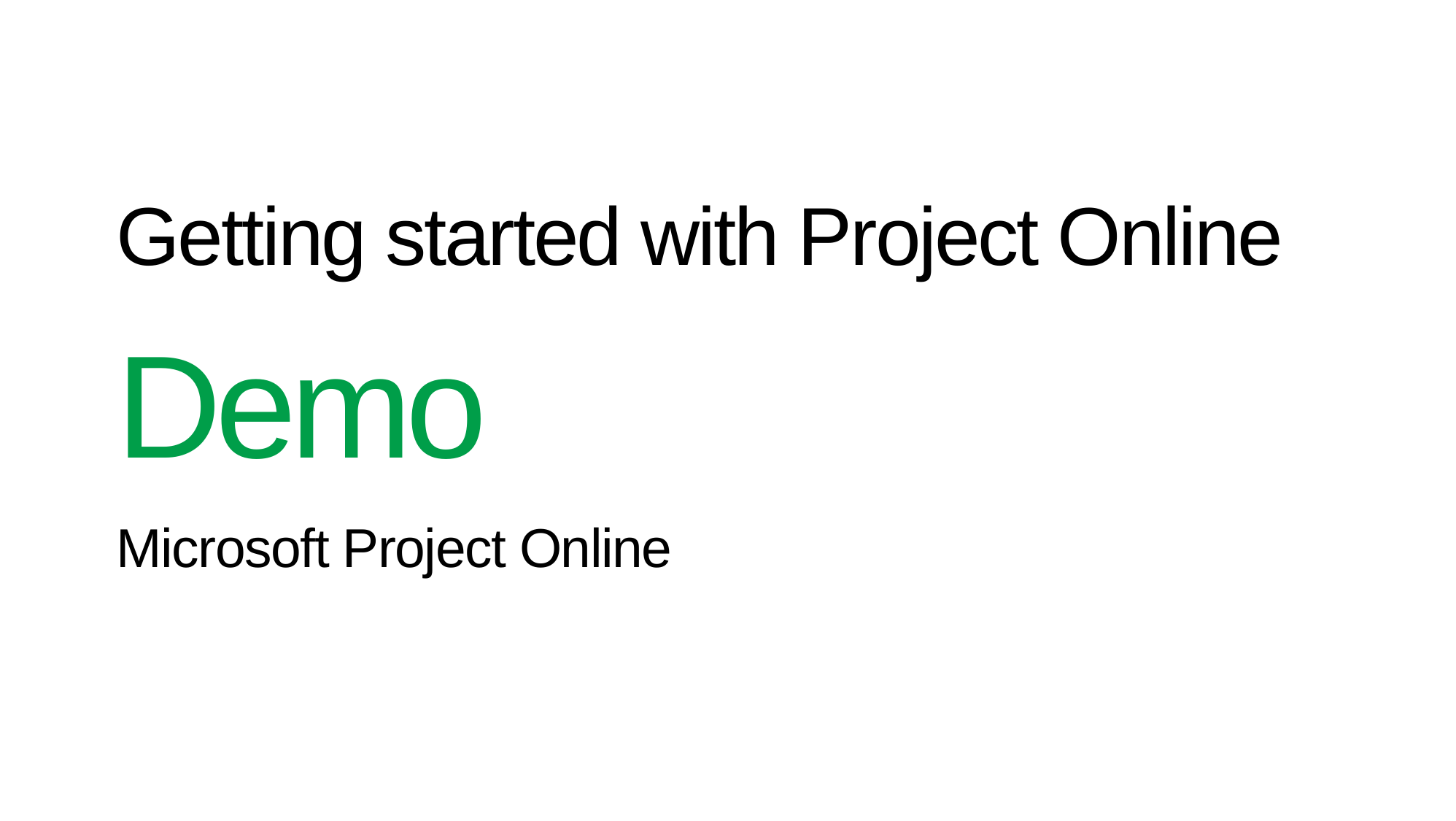

Getting started with Project Online
Demo
Microsoft Project Online